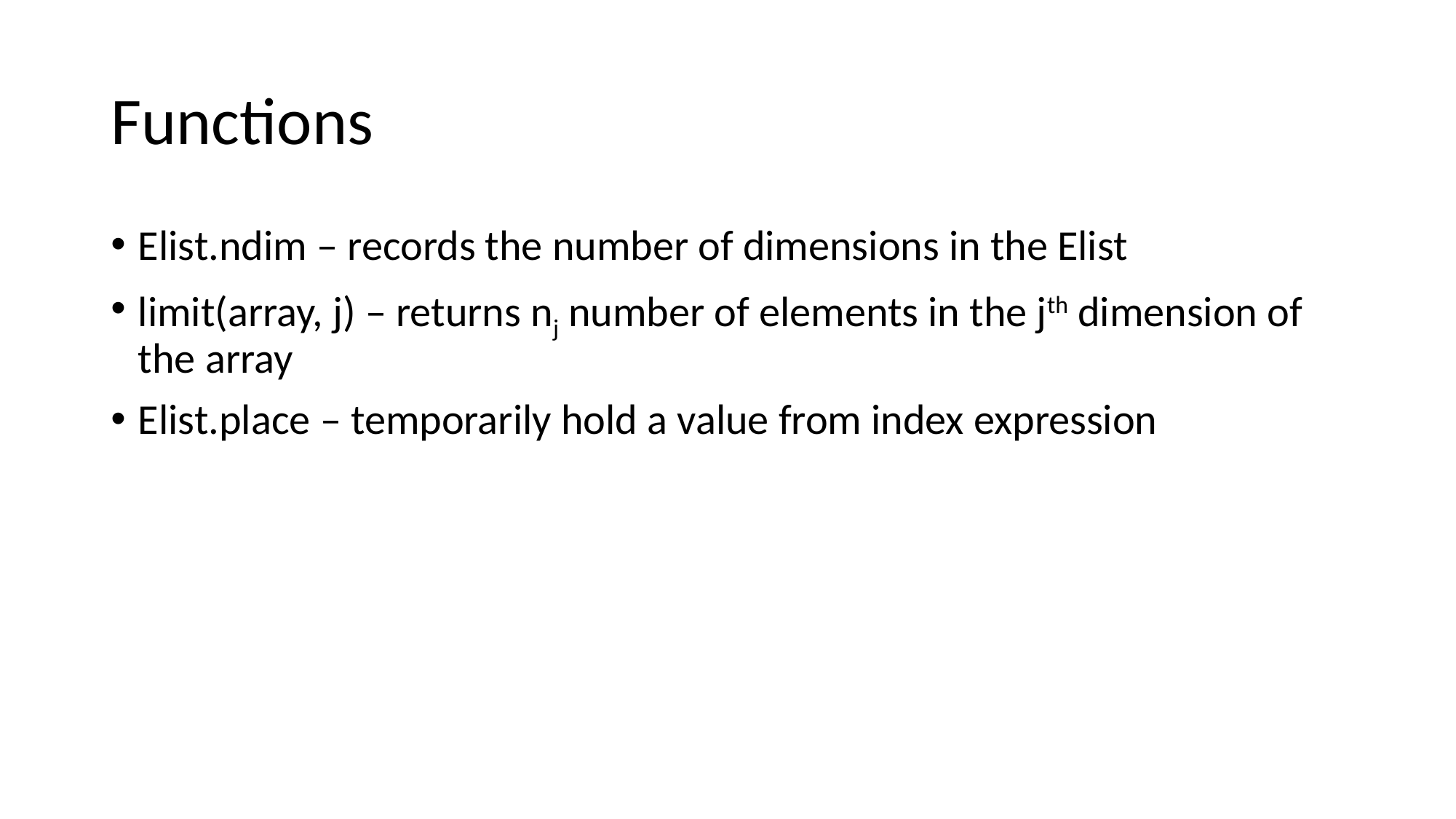

# Functions
Elist.ndim – records the number of dimensions in the Elist
limit(array, j) – returns nj number of elements in the jth dimension of the array
Elist.place – temporarily hold a value from index expression